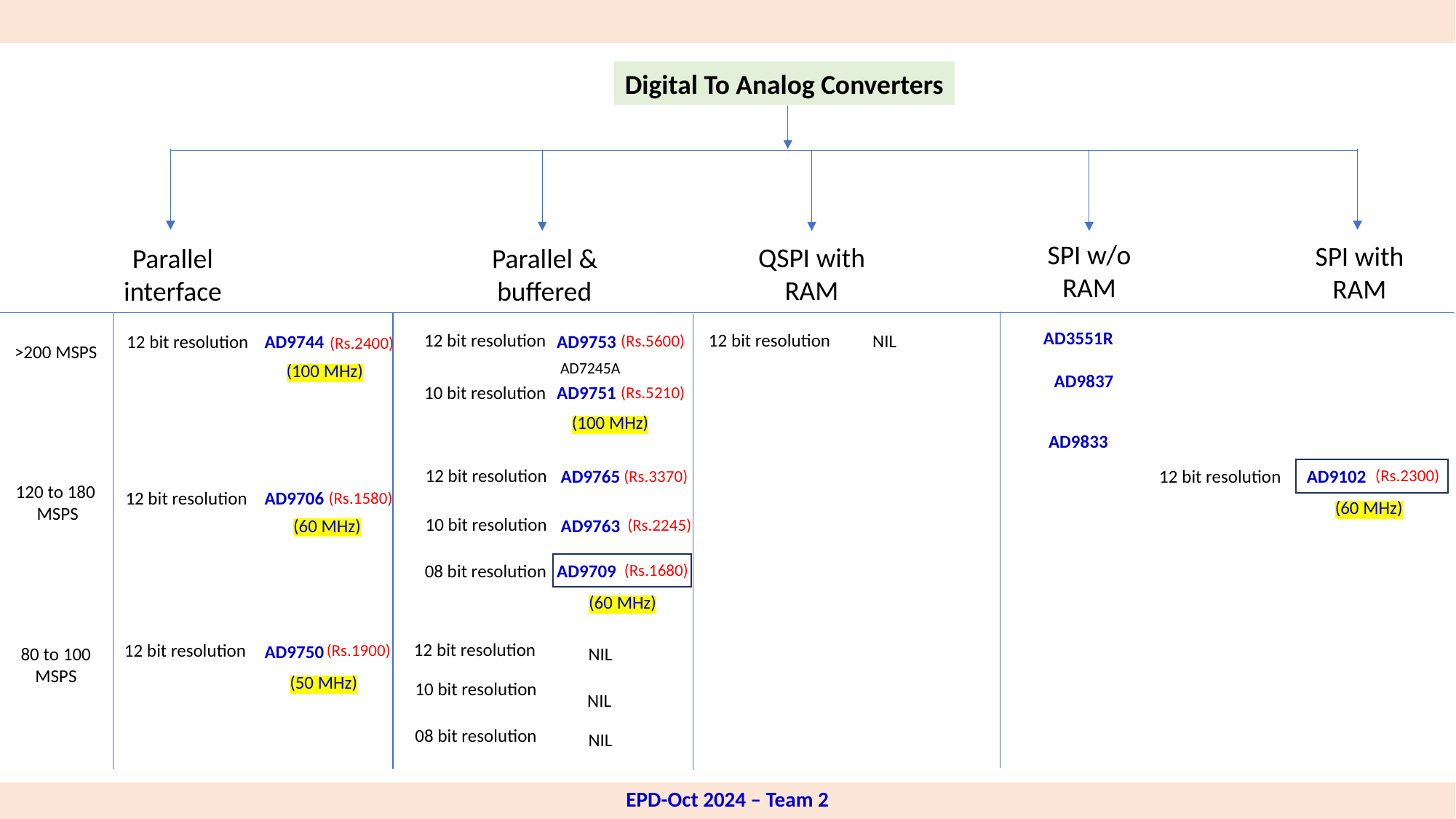

Digital To Analog Converters
SPI w/o
RAM
SPI with
RAM
QSPI with
RAM
Parallel
interface
Parallel &
buffered
AD3551R
12 bit resolution
12 bit resolution
NIL
(Rs.5600)
12 bit resolution
AD9753
AD9744
(Rs.2400)
>200 MSPS
AD7245A
(100 MHz)
AD9837
10 bit resolution
AD9751
(Rs.5210)
(100 MHz)
AD9833
12 bit resolution
AD9102
12 bit resolution

(Rs.2300)
AD9765
(Rs.3370)
120 to 180
MSPS
12 bit resolution
AD9706
(Rs.1580)
(60 MHz)
10 bit resolution
(60 MHz)
AD9763
(Rs.2245)

08 bit resolution
AD9709
(Rs.1680)
(60 MHz)
12 bit resolution
12 bit resolution
(Rs.1900)
AD9750
80 to 100
MSPS
NIL
(50 MHz)
10 bit resolution
NIL
08 bit resolution
NIL